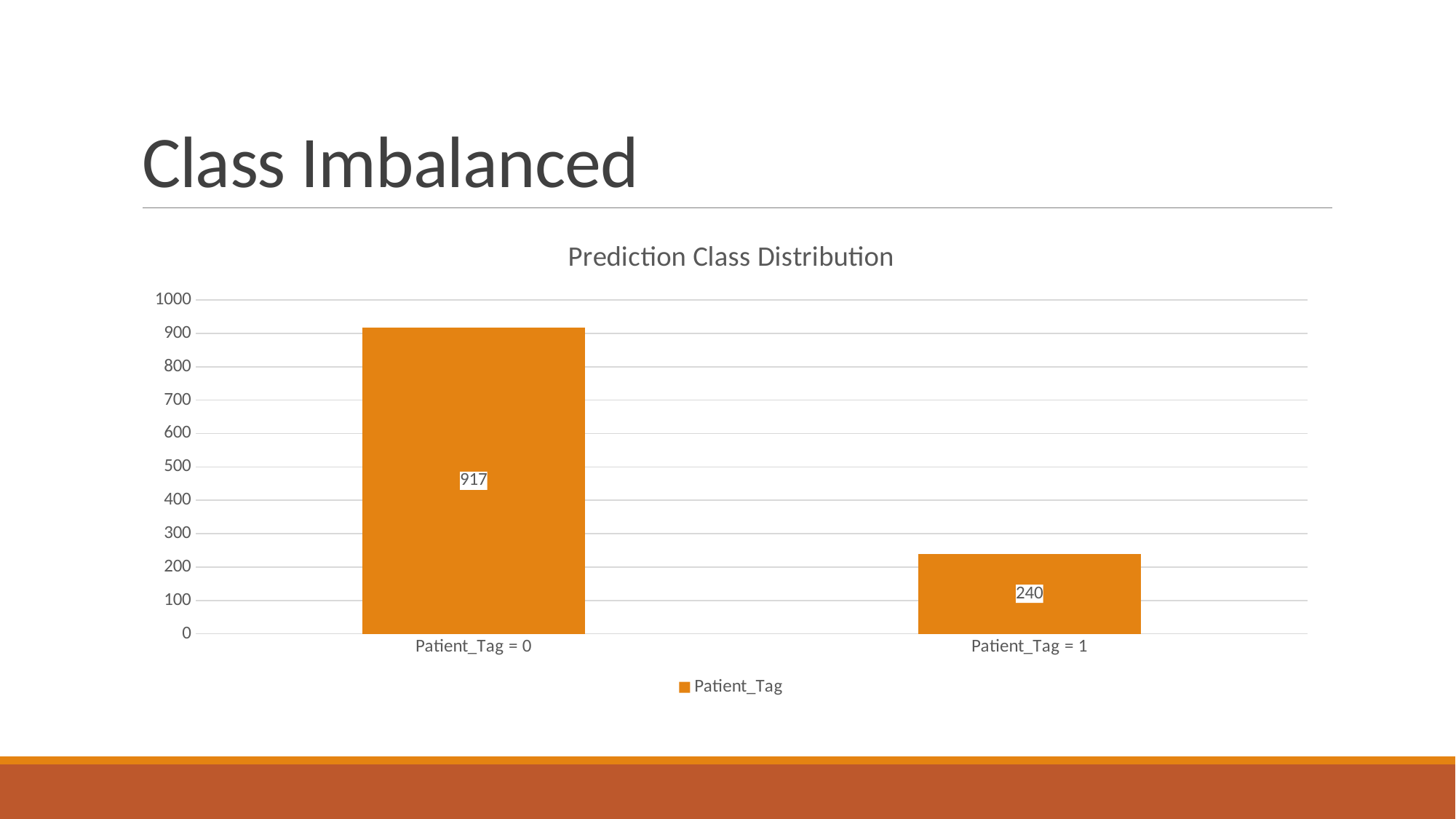

# Class Imbalanced

### Chart: Prediction Class Distribution

| Category | Patient_Tag |
|---|---|
| Patient_Tag = 0 | 917.0 |
| Patient_Tag = 1 | 240.0 |